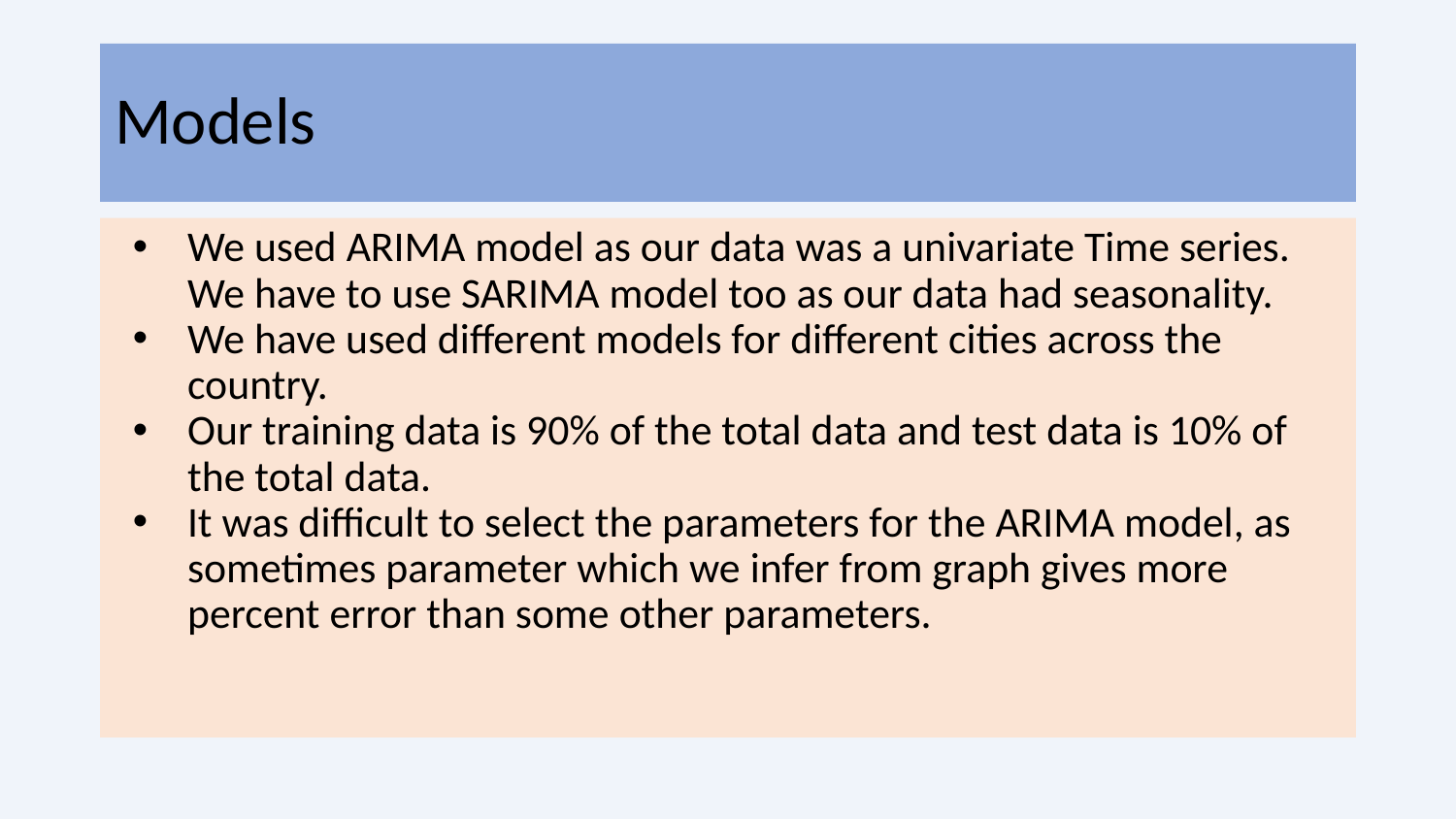

# Models
We used ARIMA model as our data was a univariate Time series. We have to use SARIMA model too as our data had seasonality.
We have used different models for different cities across the country.
Our training data is 90% of the total data and test data is 10% of the total data.
It was difficult to select the parameters for the ARIMA model, as sometimes parameter which we infer from graph gives more percent error than some other parameters.